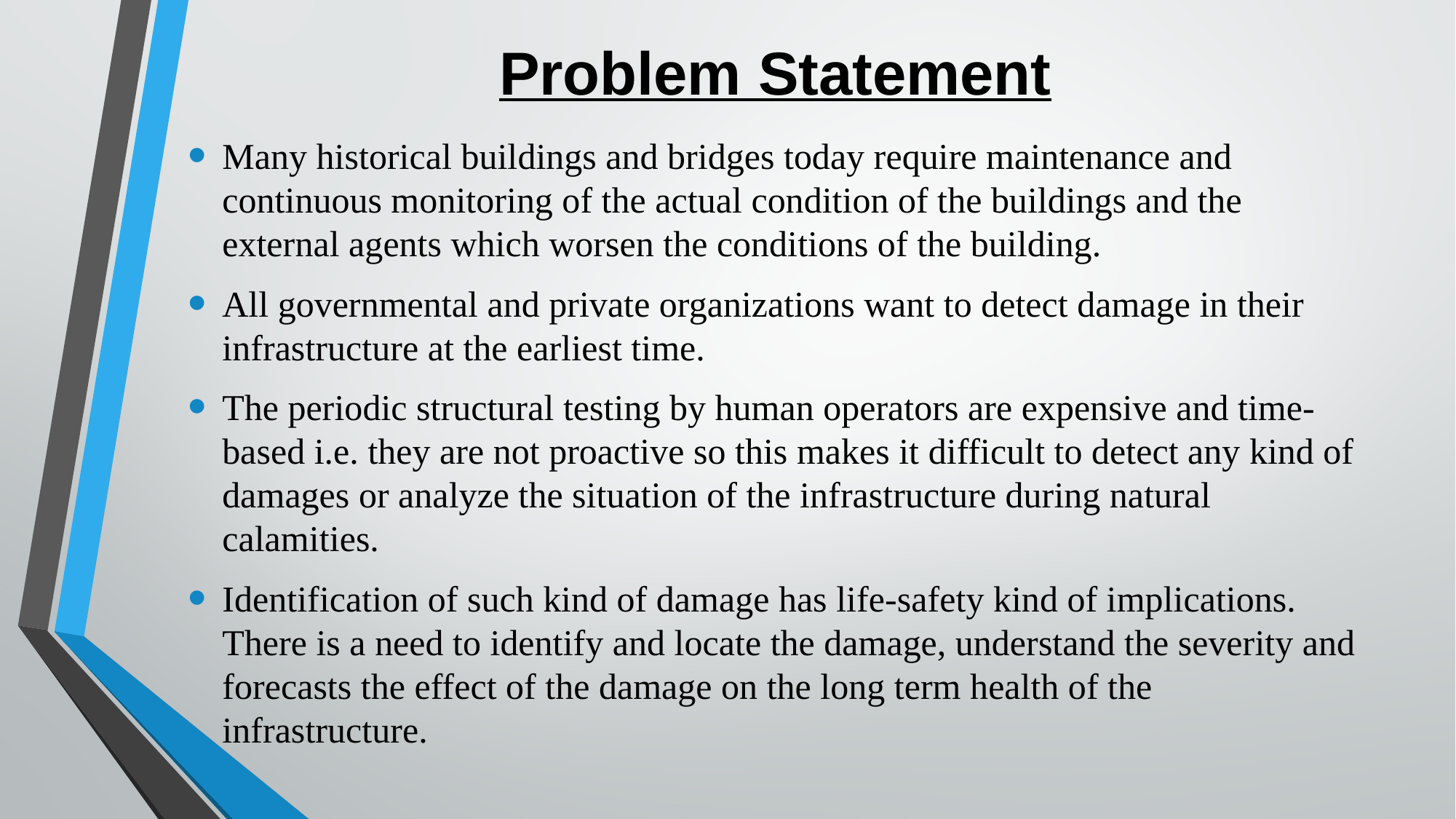

# Problem Statement
Many historical buildings and bridges today require maintenance and continuous monitoring of the actual condition of the buildings and the external agents which worsen the conditions of the building.
All governmental and private organizations want to detect damage in their infrastructure at the earliest time.
The periodic structural testing by human operators are expensive and time-based i.e. they are not proactive so this makes it difficult to detect any kind of damages or analyze the situation of the infrastructure during natural calamities.
Identification of such kind of damage has life-safety kind of implications. There is a need to identify and locate the damage, understand the severity and forecasts the effect of the damage on the long term health of the infrastructure.